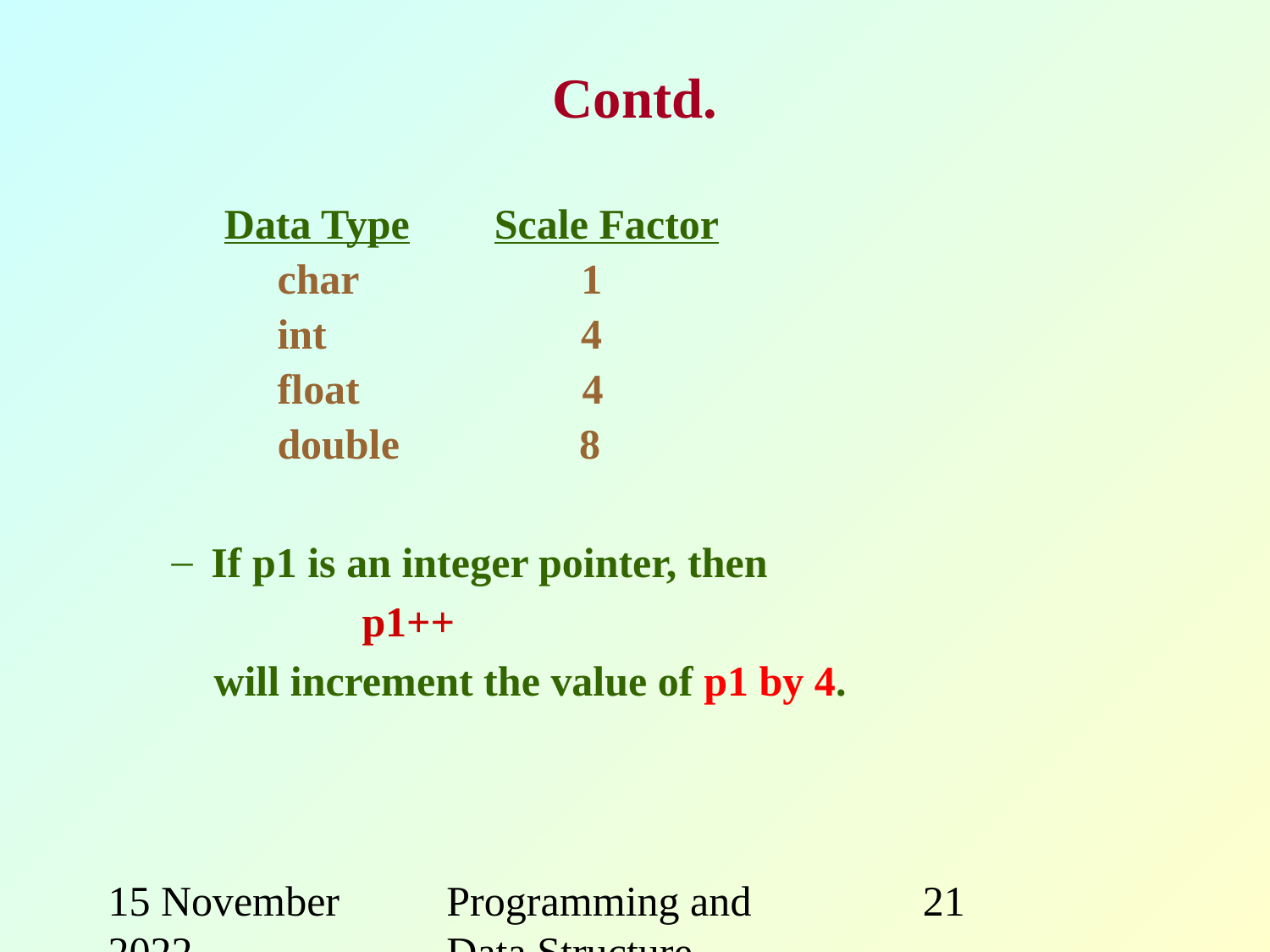

# Contd.
     Data Type        Scale Factor
          char                     1
          int                        4
          float                     4
          double                 8

If p1 is an integer pointer, then
                  p1++
    will increment the value of p1 by 4.
15 November 2022
Programming and Data Structure
21